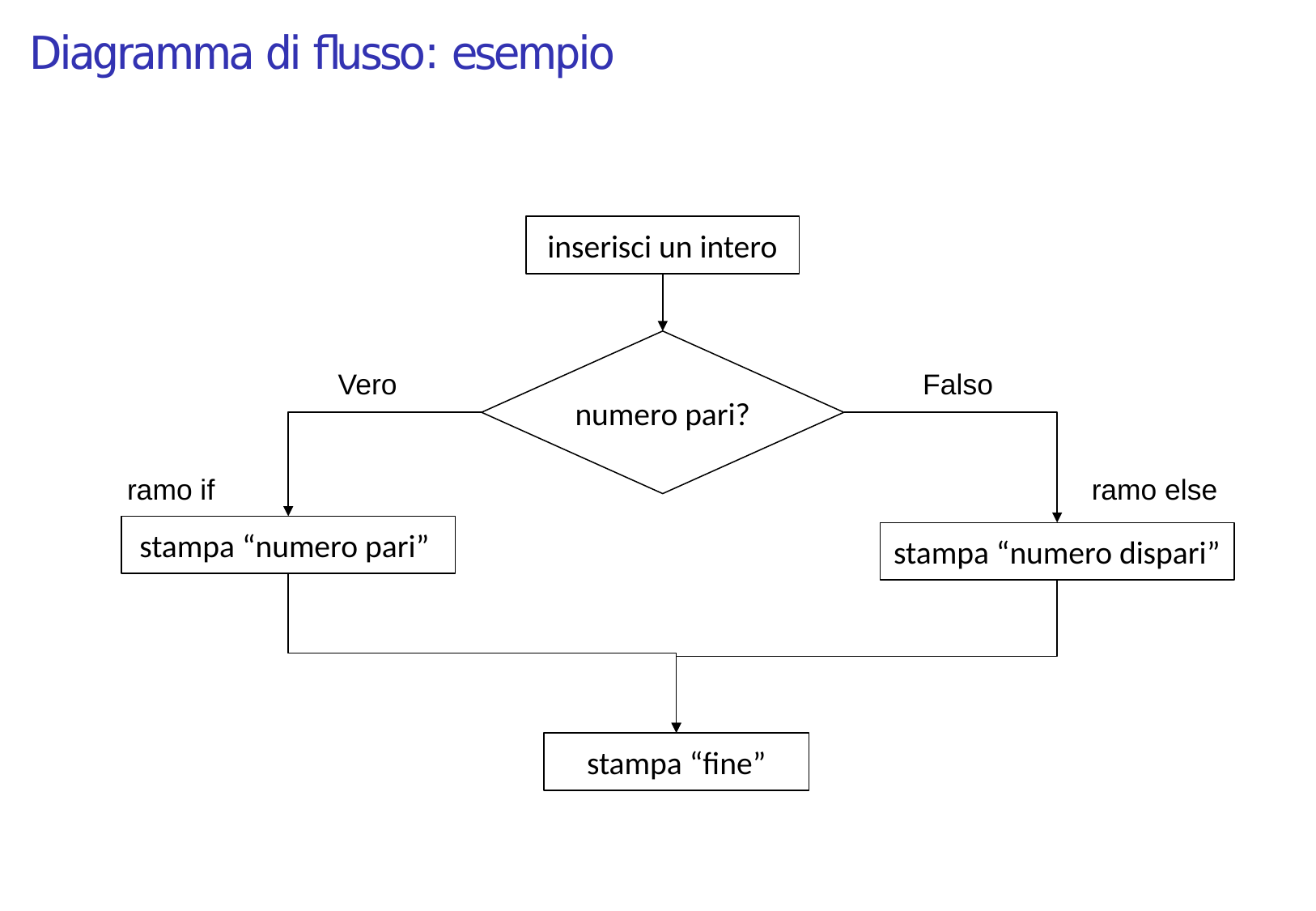

Diagramma di flusso: esempio
inserisci un intero
numero pari?
Vero
Falso
ramo if
ramo else
stampa “numero pari”
stampa “numero dispari”
stampa “fine”